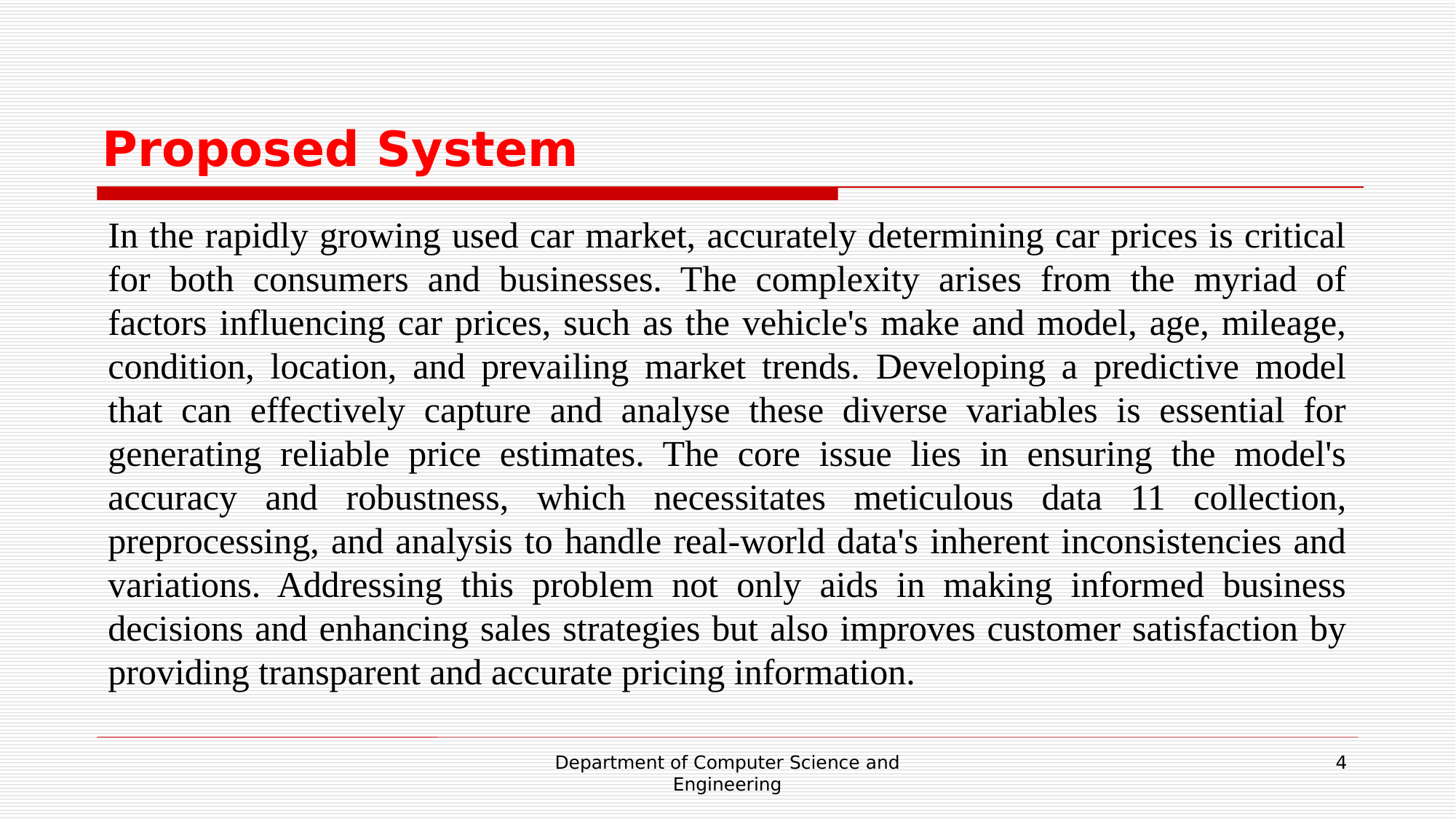

# Proposed System
In the rapidly growing used car market, accurately determining car prices is critical for both consumers and businesses. The complexity arises from the myriad of factors influencing car prices, such as the vehicle's make and model, age, mileage, condition, location, and prevailing market trends. Developing a predictive model that can effectively capture and analyse these diverse variables is essential for generating reliable price estimates. The core issue lies in ensuring the model's accuracy and robustness, which necessitates meticulous data 11 collection, preprocessing, and analysis to handle real-world data's inherent inconsistencies and variations. Addressing this problem not only aids in making informed business decisions and enhancing sales strategies but also improves customer satisfaction by providing transparent and accurate pricing information.

Department of Computer Science and Engineering
4